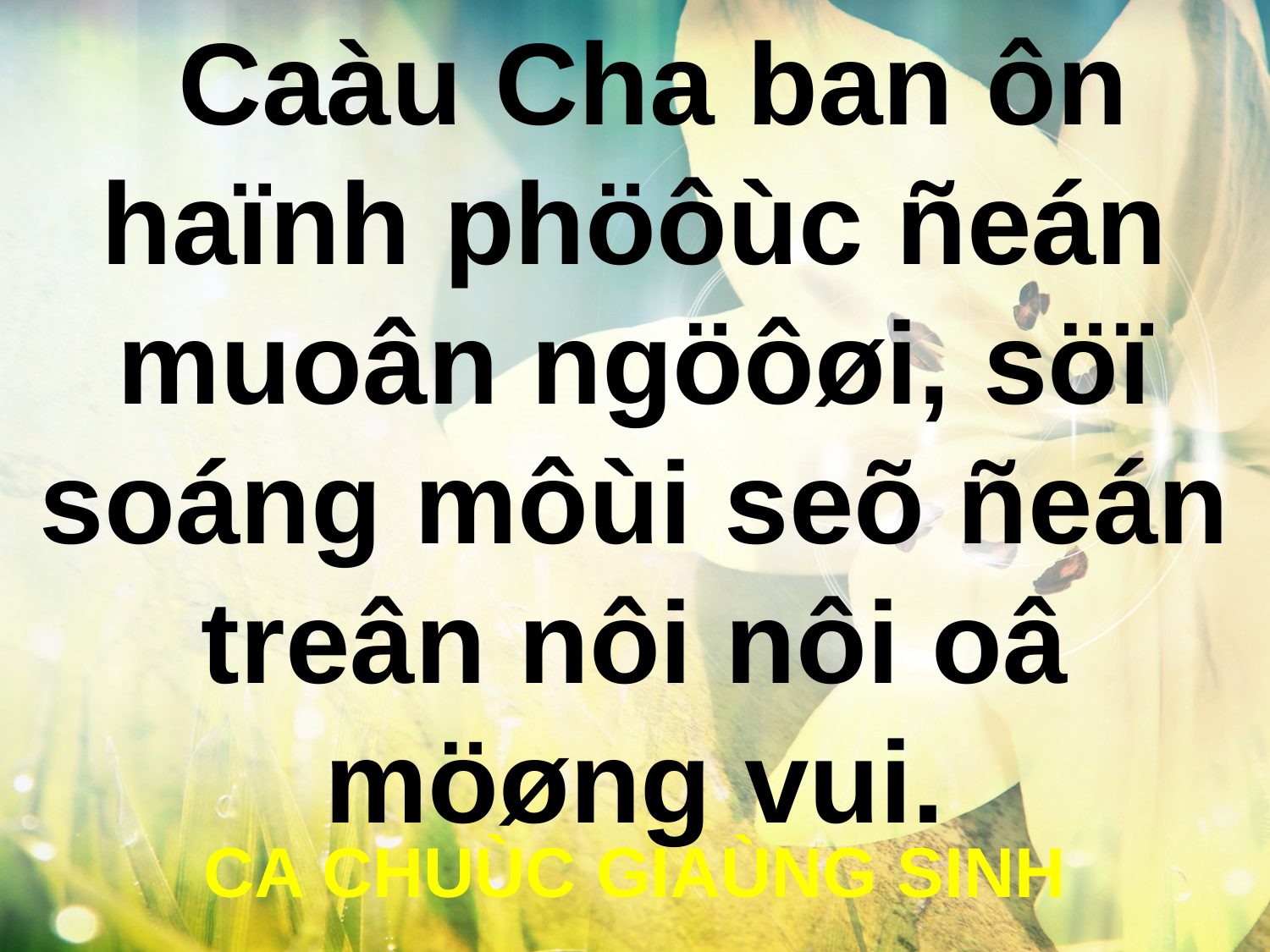

Caàu Cha ban ôn haïnh phöôùc ñeán muoân ngöôøi, söï soáng môùi seõ ñeán treân nôi nôi oâ möøng vui.
CA CHUÙC GIAÙNG SINH